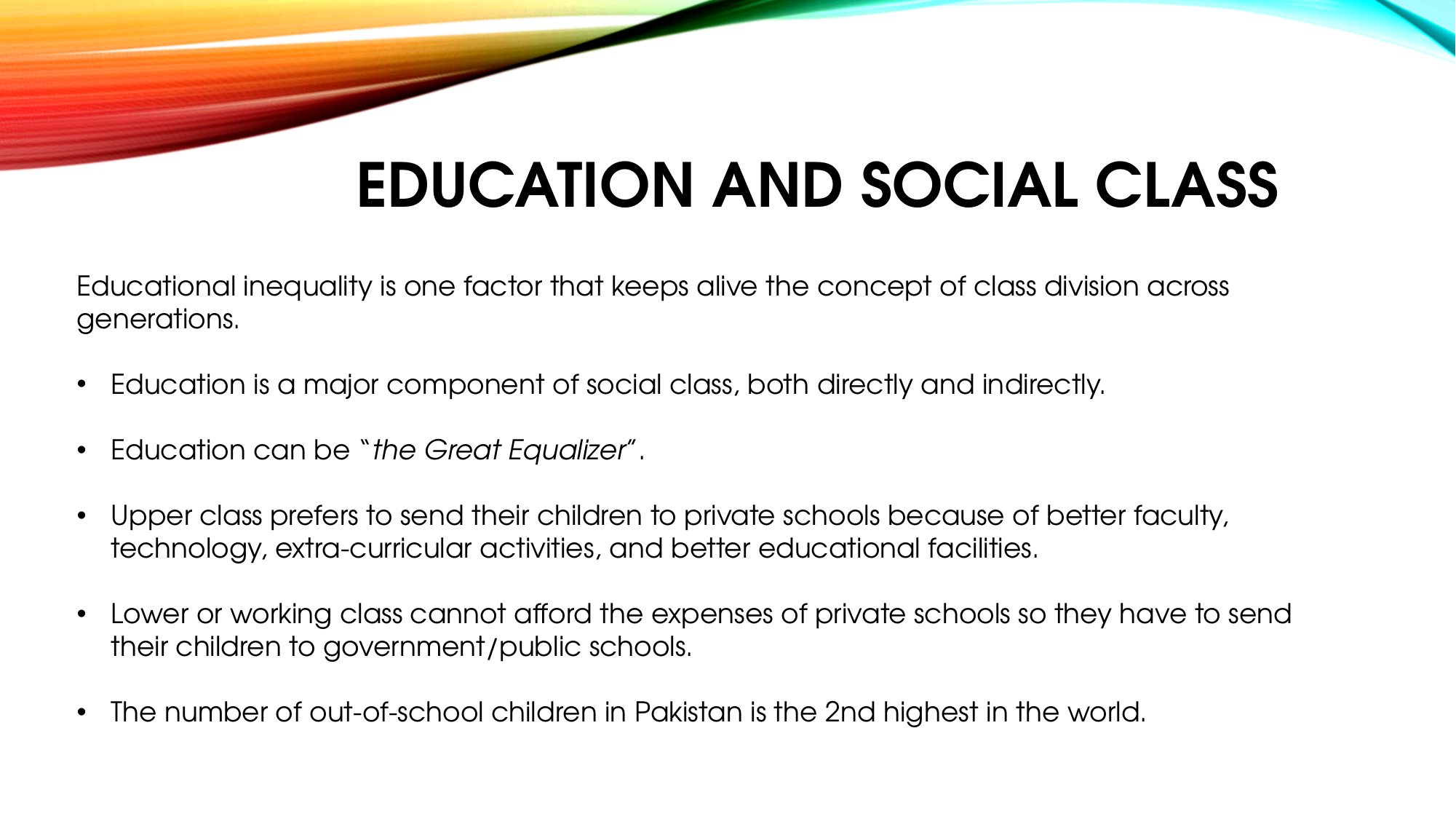

EDUCATION AND SOCIAL CLASS
Educational inequality is one factor that keeps alive the concept of class division across generations.

Education is a major component of social class, both directly and indirectly.

Education can be “the Great Equalizer”.

Upper class prefers to send their children to private schools because of better faculty, technology, extra-curricular activities, and better educational facilities.

Lower or working class cannot afford the expenses of private schools so they have to send their children to government/public schools.

The number of out-of-school children in Pakistan is the 2nd highest in the world.